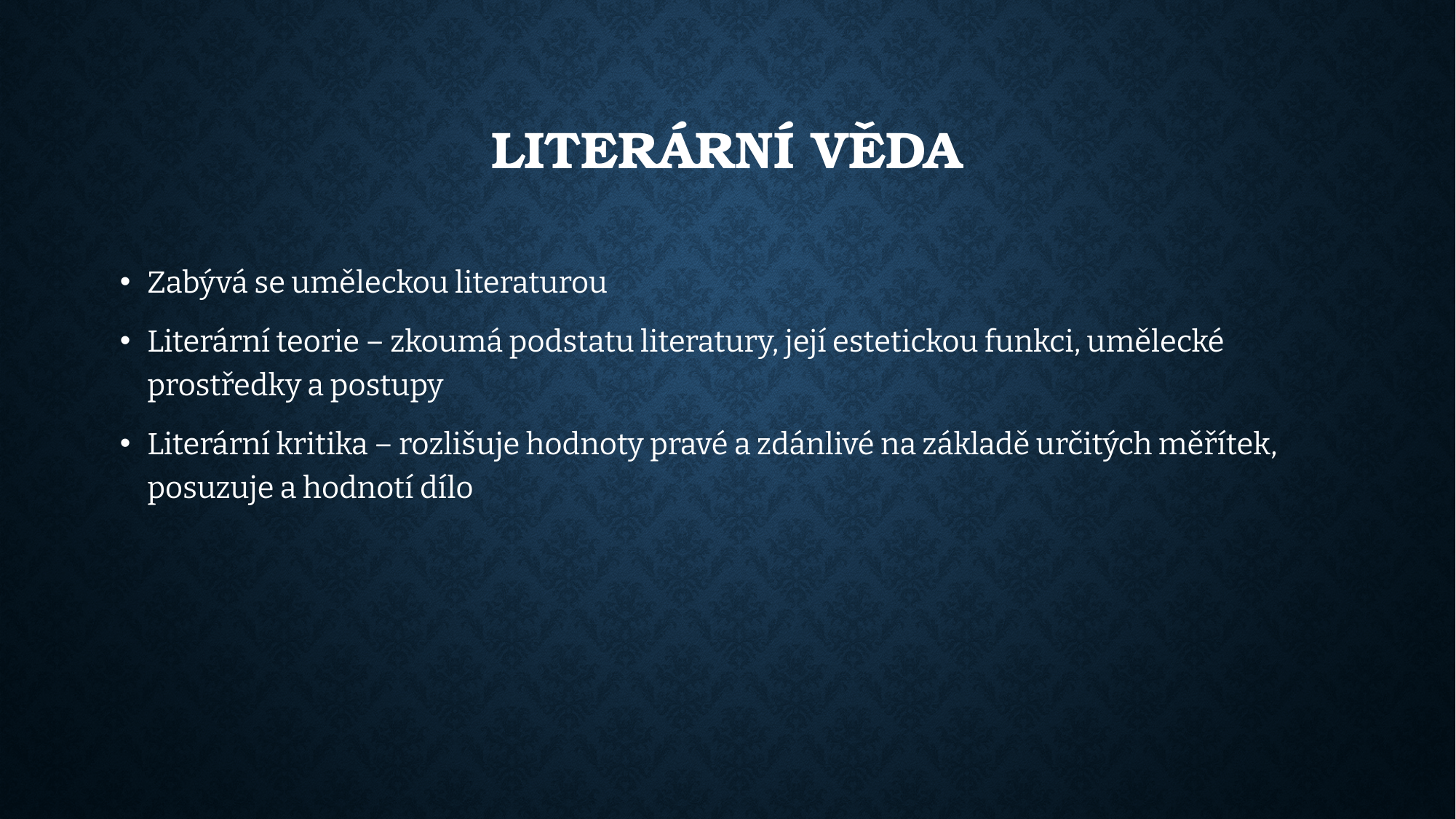

# Literární věda
Zabývá se uměleckou literaturou
Literární teorie – zkoumá podstatu literatury, její estetickou funkci, umělecké prostředky a postupy
Literární kritika – rozlišuje hodnoty pravé a zdánlivé na základě určitých měřítek, posuzuje a hodnotí dílo